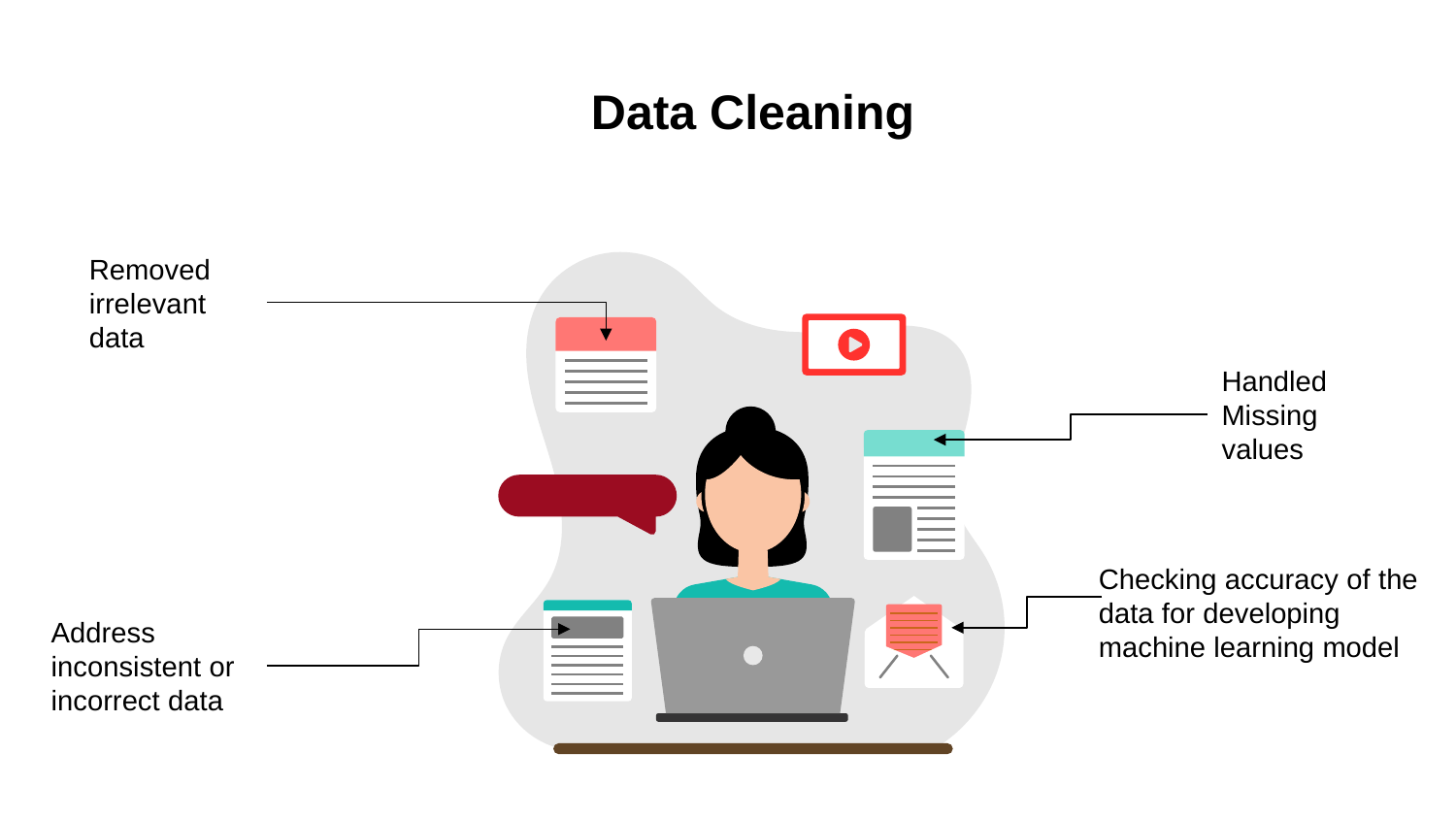

# Data Cleaning
Removed irrelevant data

Handled Missing values

Checking accuracy of the data for developing machine learning model
Address inconsistent or incorrect data